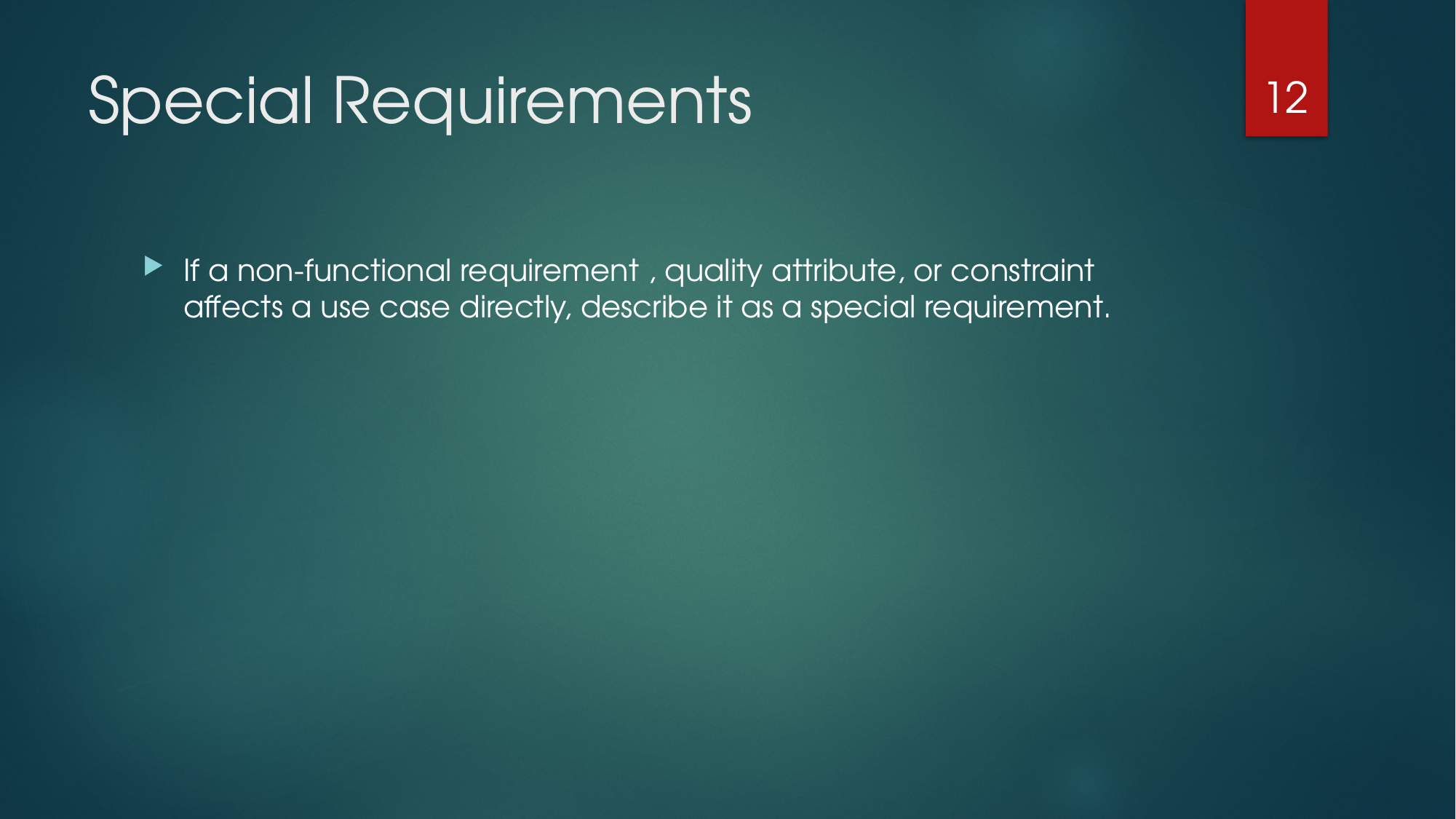

12
# Special Requirements
If a non-functional requirement , quality attribute, or constraint affects a use case directly, describe it as a special requirement.